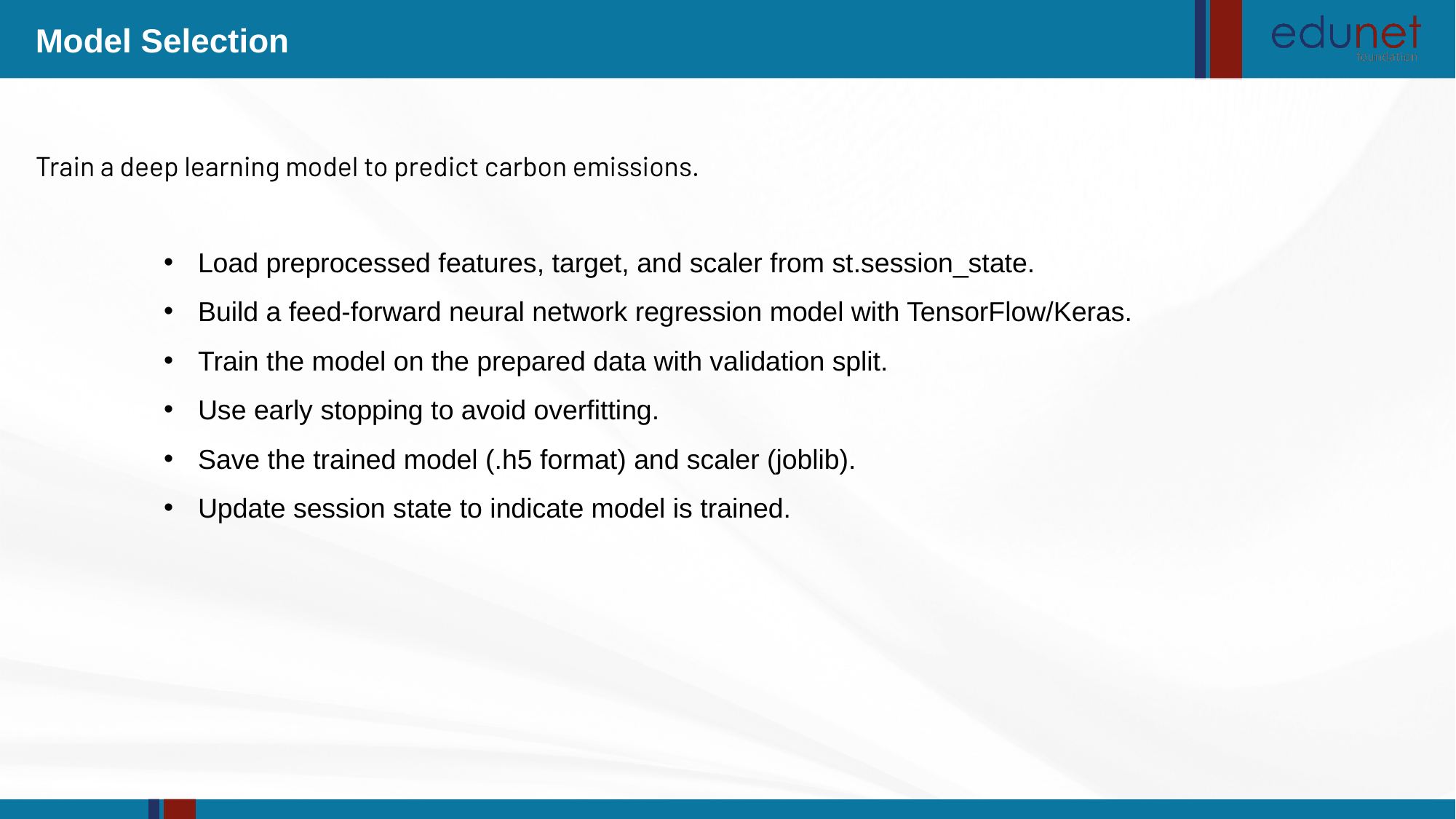

Model Selection

Load preprocessed features, target, and scaler from st.session_state.
Build a feed-forward neural network regression model with TensorFlow/Keras.
Train the model on the prepared data with validation split.
Use early stopping to avoid overfitting.
Save the trained model (.h5 format) and scaler (joblib).
Update session state to indicate model is trained.

Train a deep learning model to predict carbon emissions.